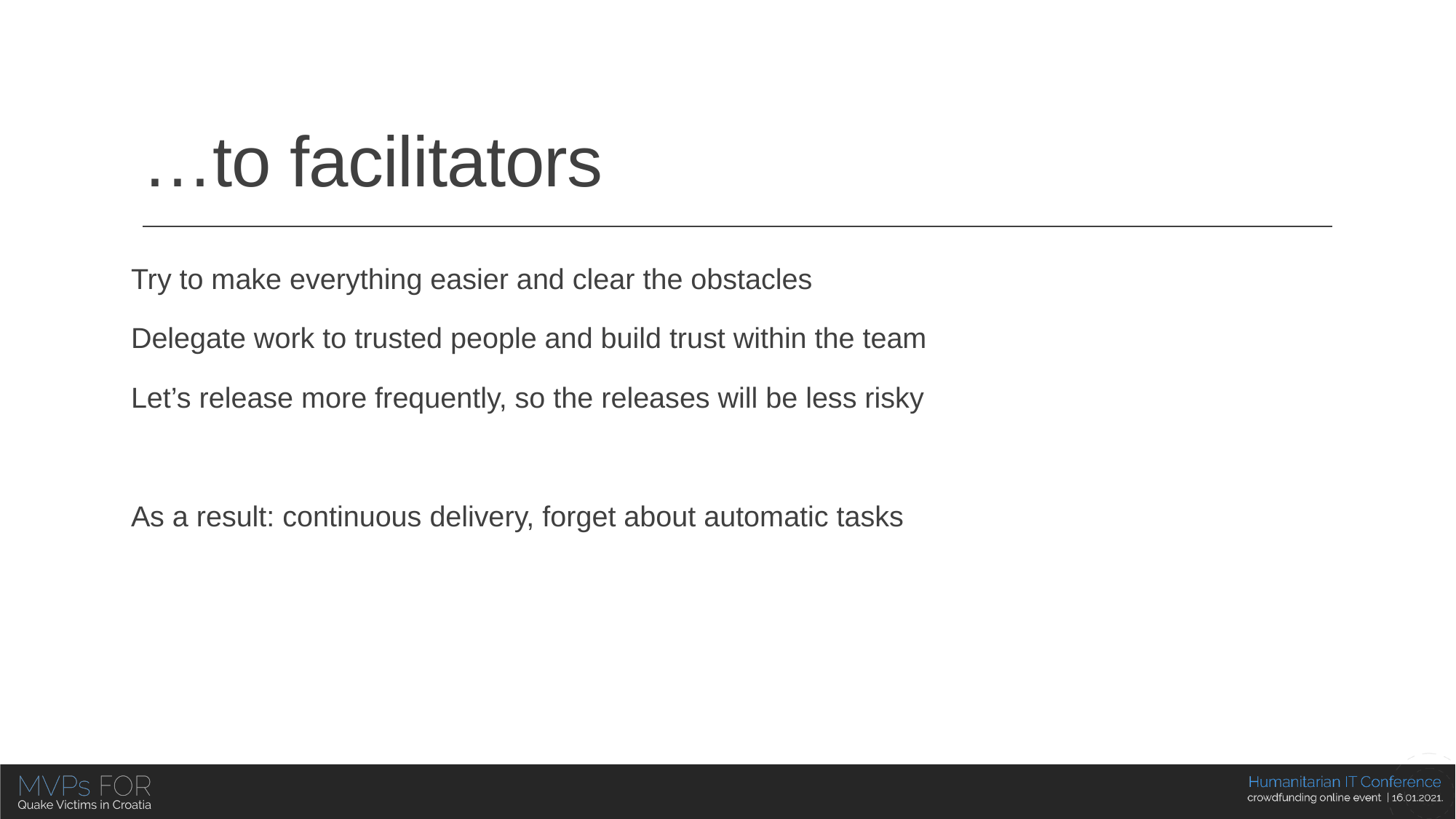

# …to facilitators
Try to make everything easier and clear the obstacles
Delegate work to trusted people and build trust within the team
Let’s release more frequently, so the releases will be less risky

As a result: continuous delivery, forget about automatic tasks